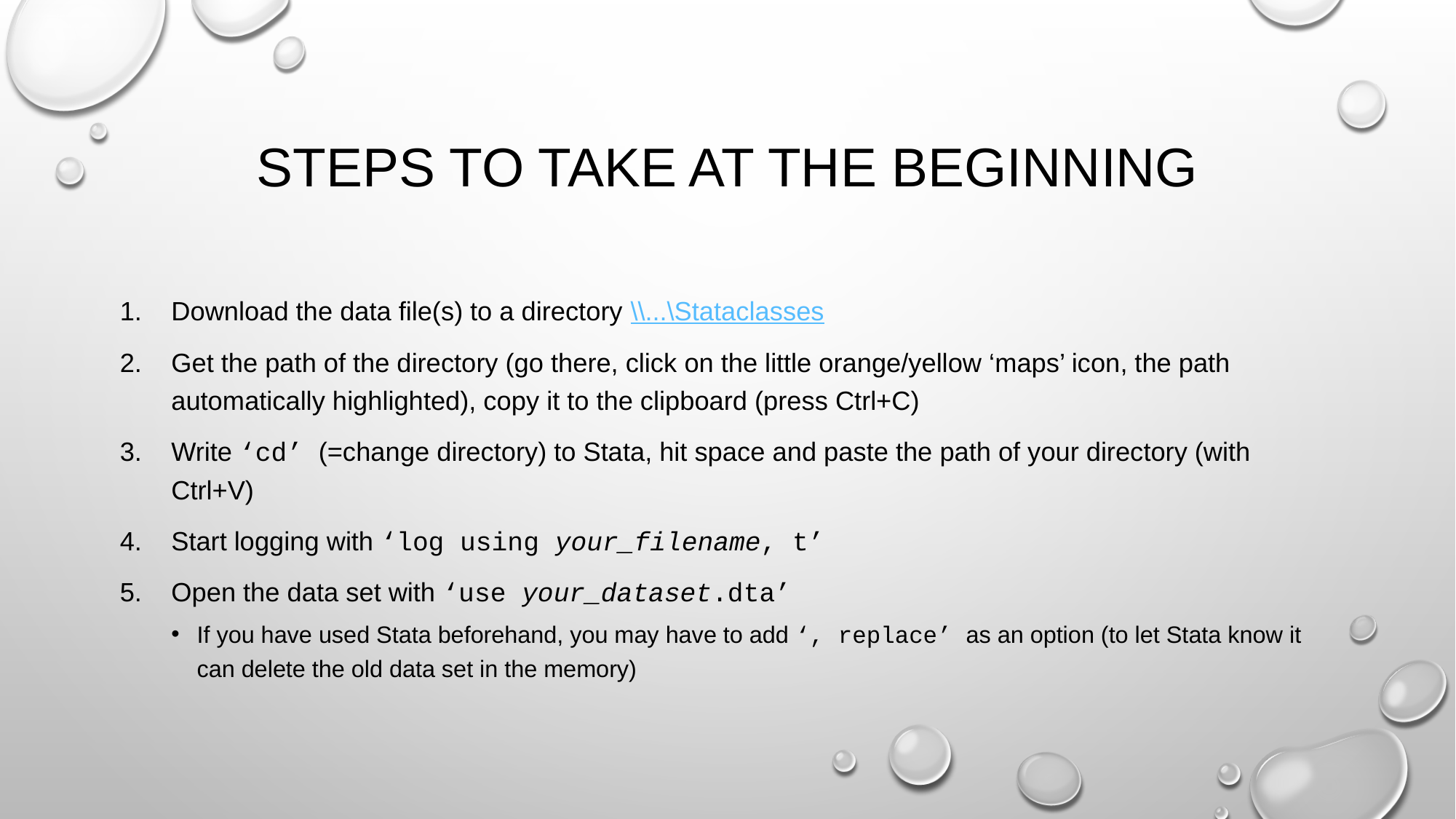

# Steps to take at the beginning
Download the data file(s) to a directory \\...\Stataclasses
Get the path of the directory (go there, click on the little orange/yellow ‘maps’ icon, the path automatically highlighted), copy it to the clipboard (press Ctrl+C)
Write ‘cd’ (=change directory) to Stata, hit space and paste the path of your directory (with Ctrl+V)
Start logging with ‘log using your_filename, t’
Open the data set with ‘use your_dataset.dta’
If you have used Stata beforehand, you may have to add ‘, replace’ as an option (to let Stata know it can delete the old data set in the memory)